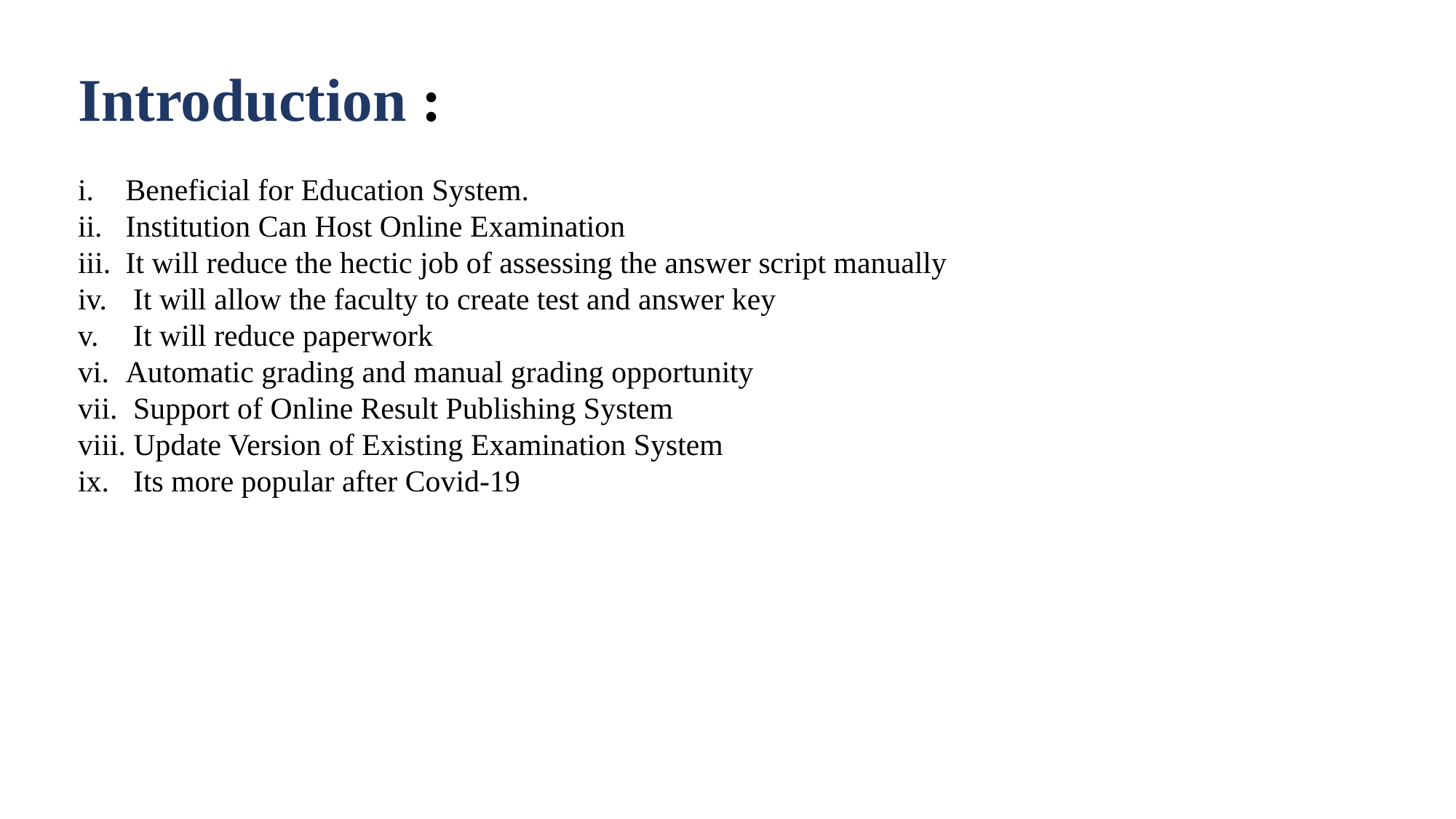

Introduction :

Beneficial for Education System.
Institution Can Host Online Examination
It will reduce the hectic job of assessing the answer script manually
 It will allow the faculty to create test and answer key
 It will reduce paperwork
Automatic grading and manual grading opportunity
 Support of Online Result Publishing System
 Update Version of Existing Examination System
 Its more popular after Covid-19